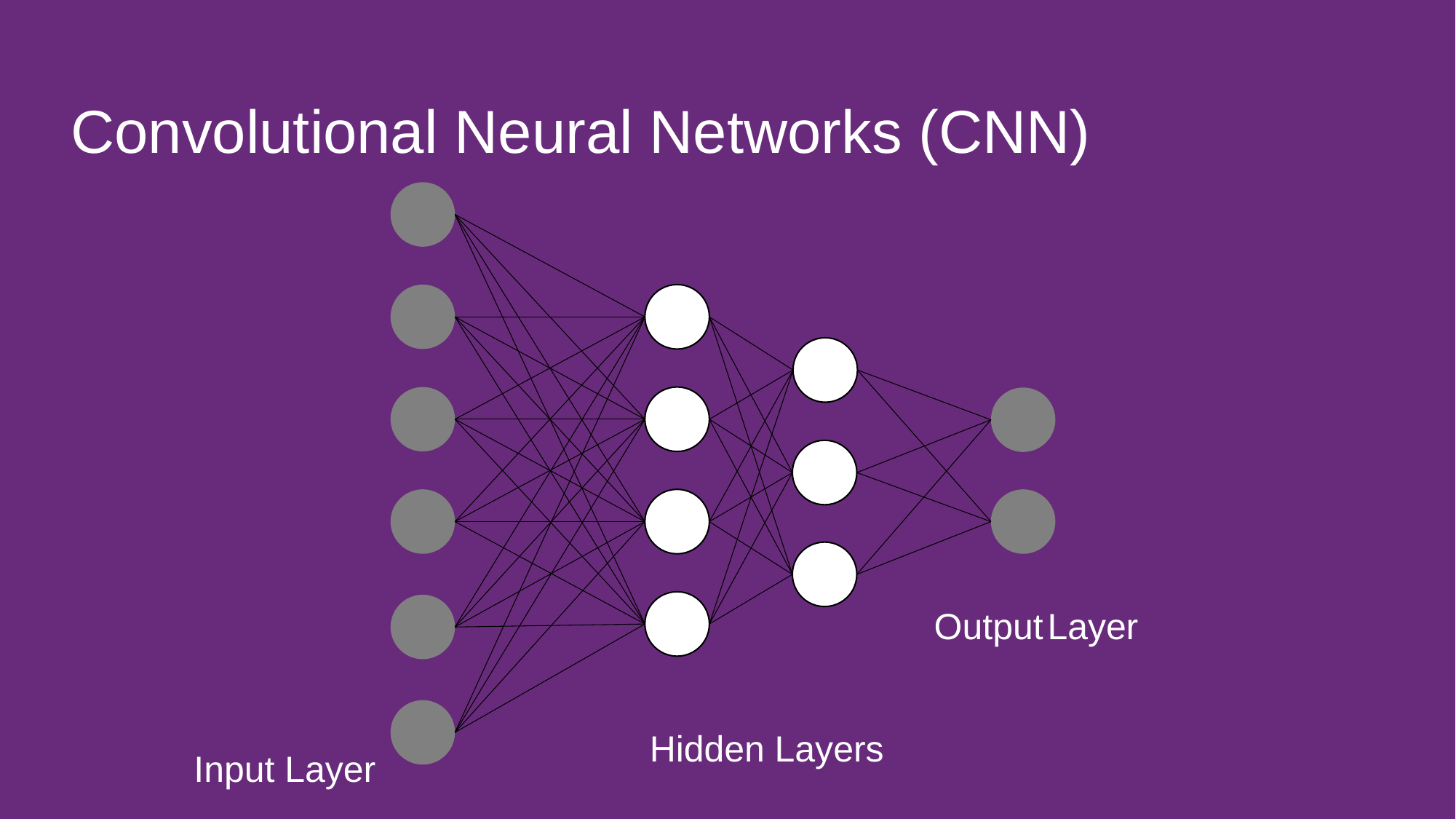

# Convolutional Neural Networks (CNN)

Output Layer

Hidden Layers
Input Layer